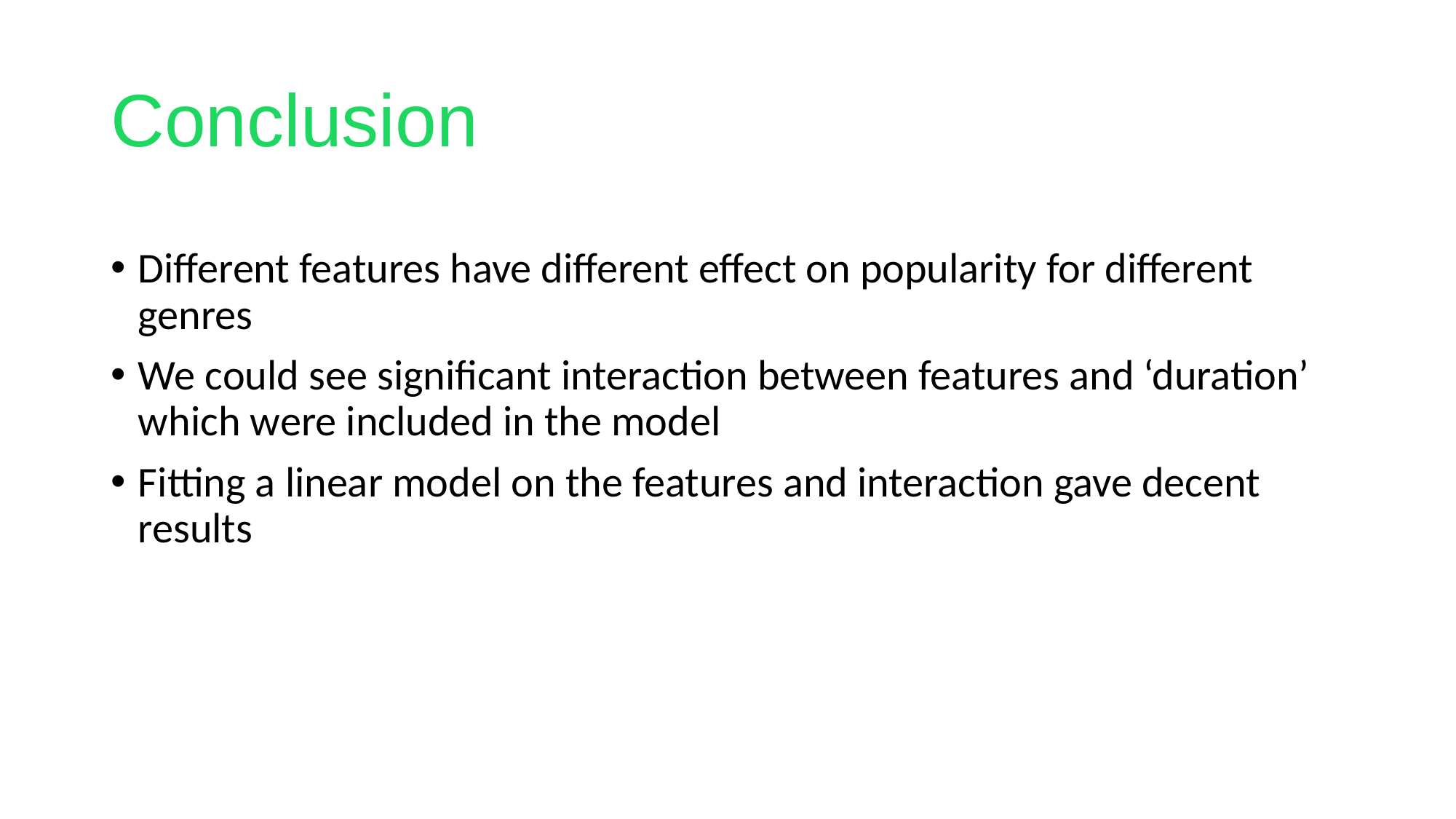

# Conclusion
Different features have different effect on popularity for different genres
We could see significant interaction between features and ‘duration’ which were included in the model
Fitting a linear model on the features and interaction gave decent results